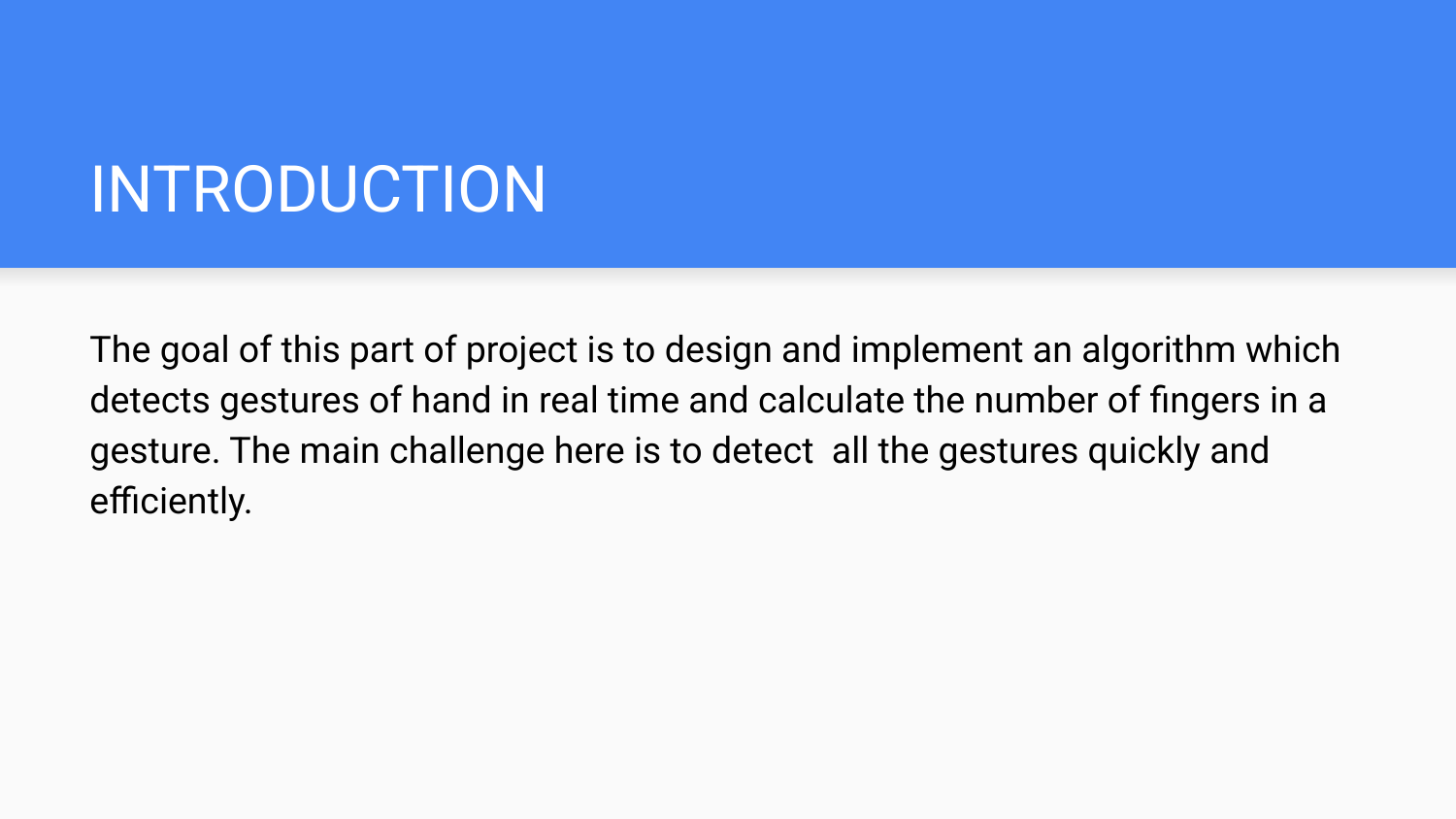

# INTRODUCTION
The goal of this part of project is to design and implement an algorithm which detects gestures of hand in real time and calculate the number of fingers in a gesture. The main challenge here is to detect  all the gestures quickly and efficiently.